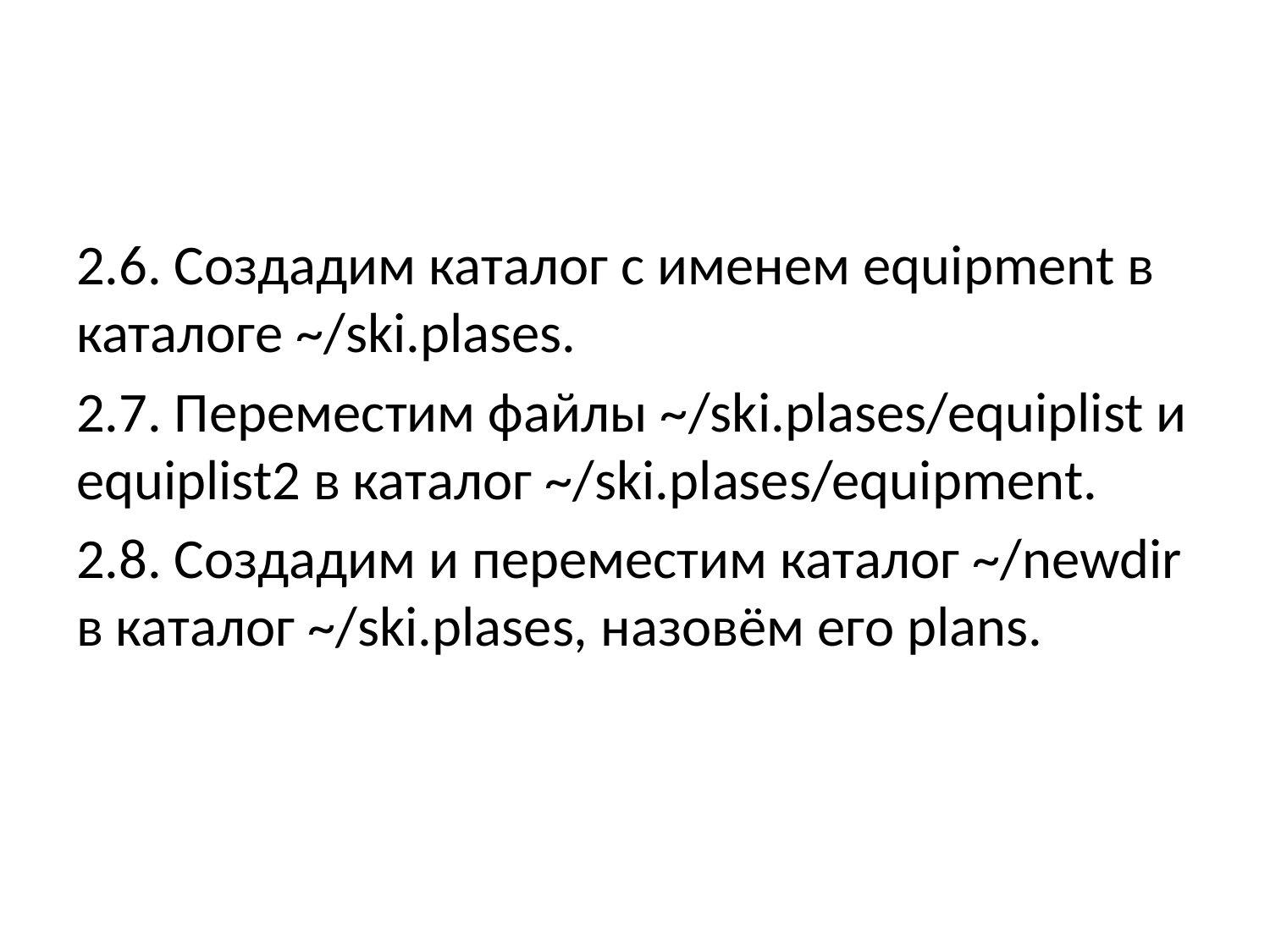

2.6. Создадим каталог с именем equipment в каталоге ~/ski.plases.
2.7. Переместим файлы ~/ski.plases/equiplist и equiplist2 в каталог ~/ski.plases/equipment.
2.8. Создадим и переместим каталог ~/newdir в каталог ~/ski.plases, назовём его plans.